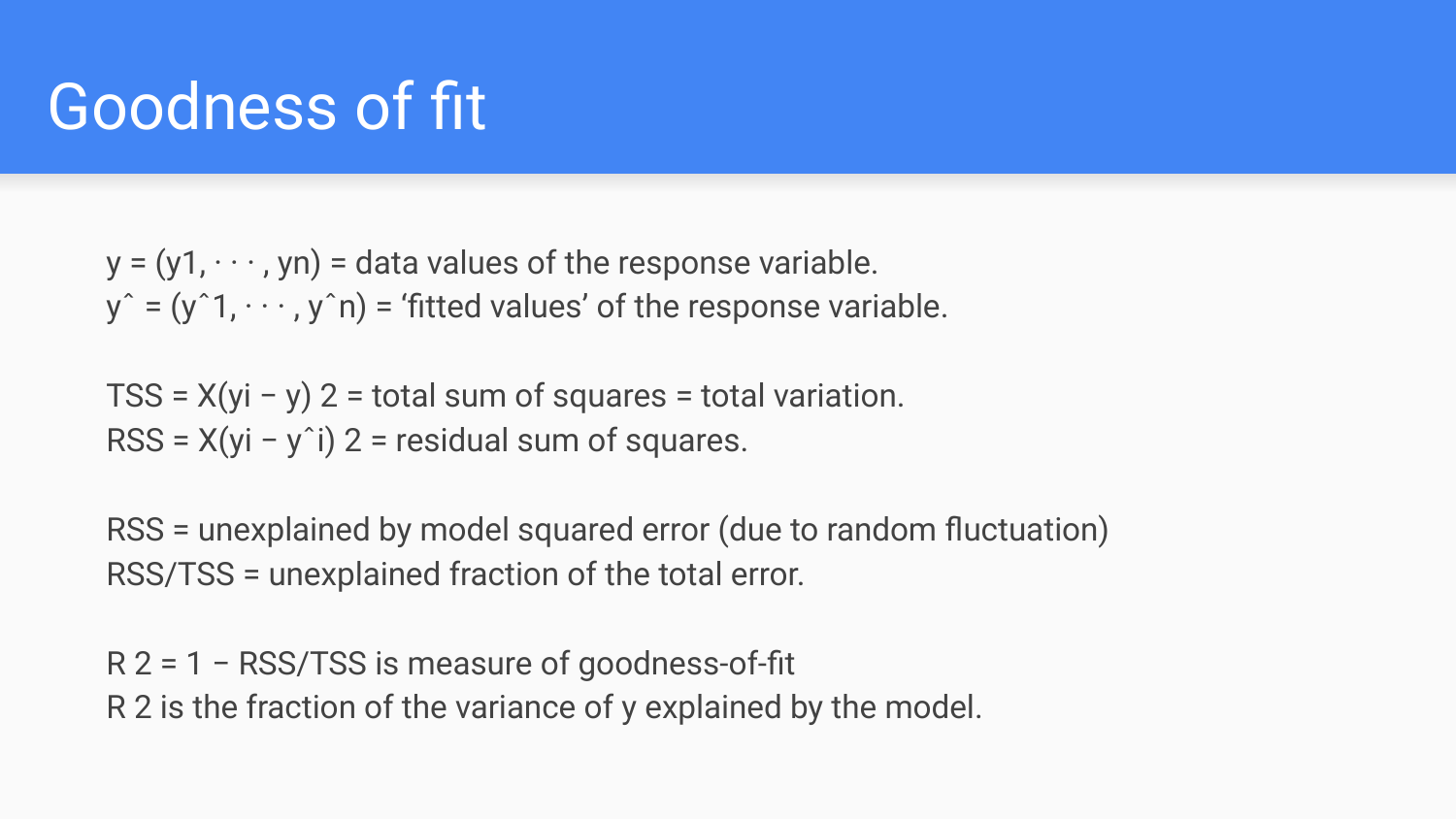

# Goodness of fit
y = (y1, · · · , yn) = data values of the response variable.
yˆ = (yˆ1, · · · , yˆn) = ‘fitted values’ of the response variable.

TSS = X(yi − y) 2 = total sum of squares = total variation.
RSS = X(yi − yˆi) 2 = residual sum of squares.

RSS = unexplained by model squared error (due to random fluctuation)
RSS/TSS = unexplained fraction of the total error.

R 2 = 1 − RSS/TSS is measure of goodness-of-fit
R 2 is the fraction of the variance of y explained by the model.